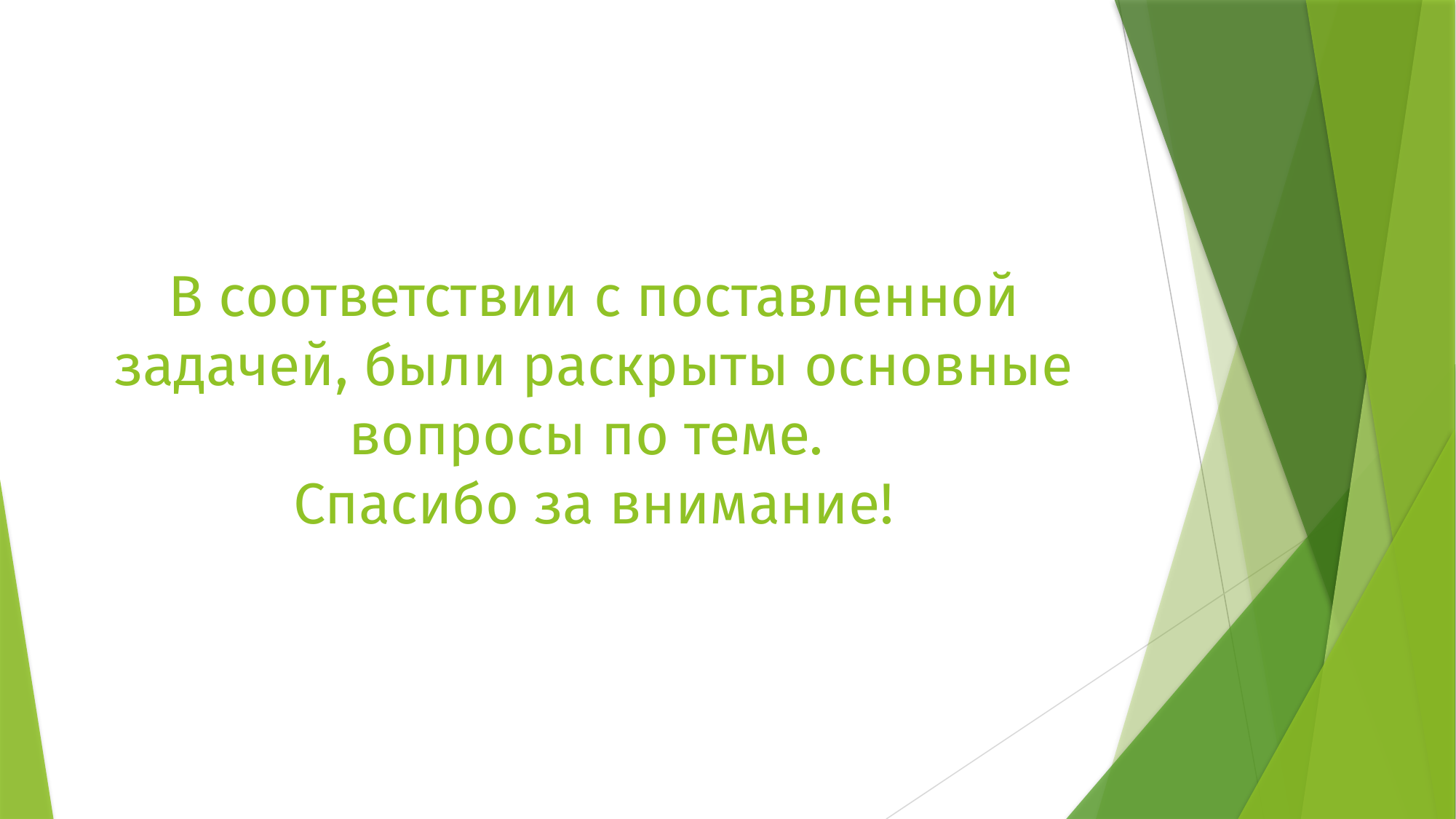

# В соответствии с поставленной задачей, были раскрыты основные вопросы по теме. Спасибо за внимание!